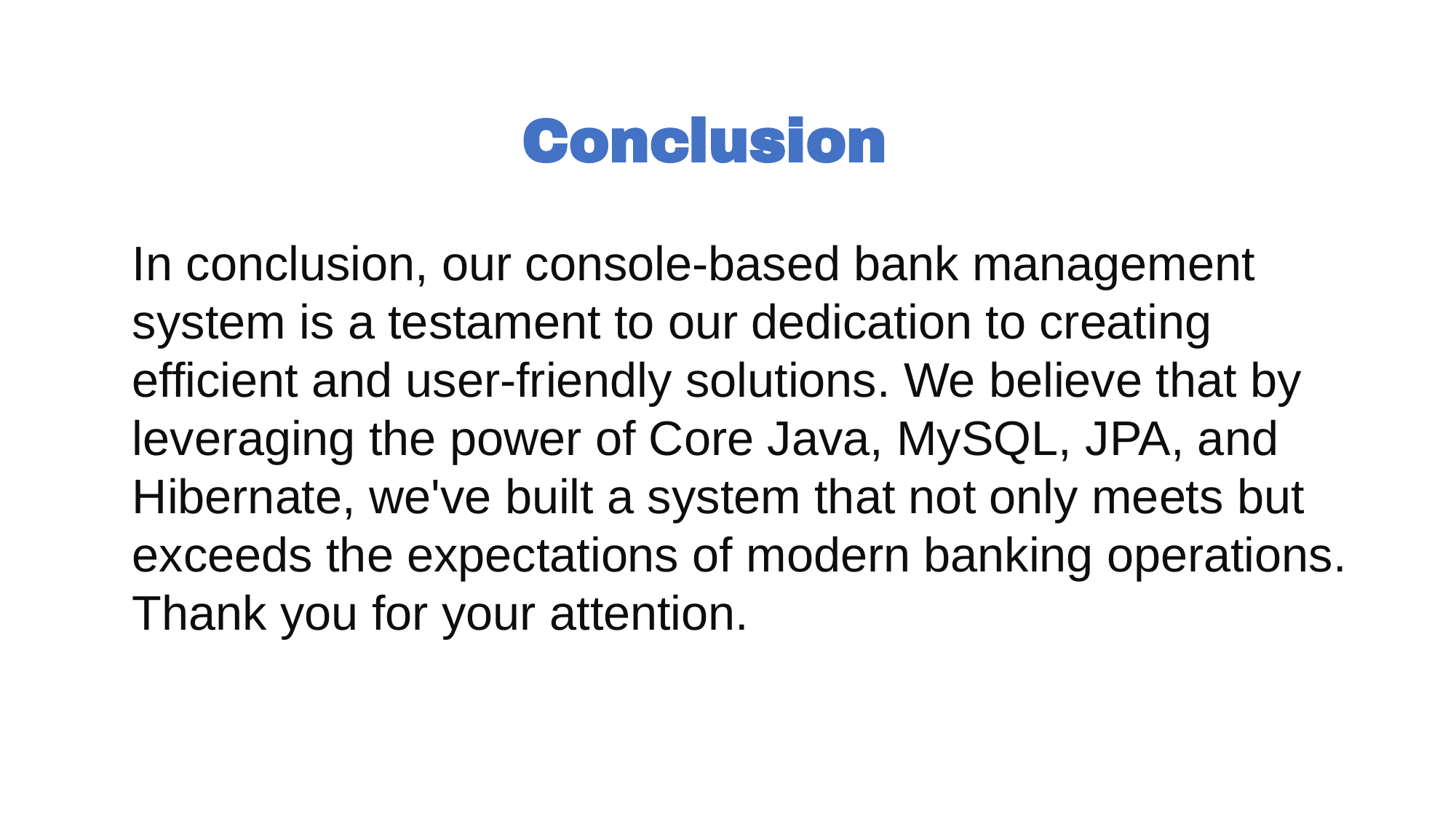

Conclusion
In conclusion, our console-based bank management system is a testament to our dedication to creating efficient and user-friendly solutions. We believe that by leveraging the power of Core Java, MySQL, JPA, and Hibernate, we've built a system that not only meets but exceeds the expectations of modern banking operations. Thank you for your attention.